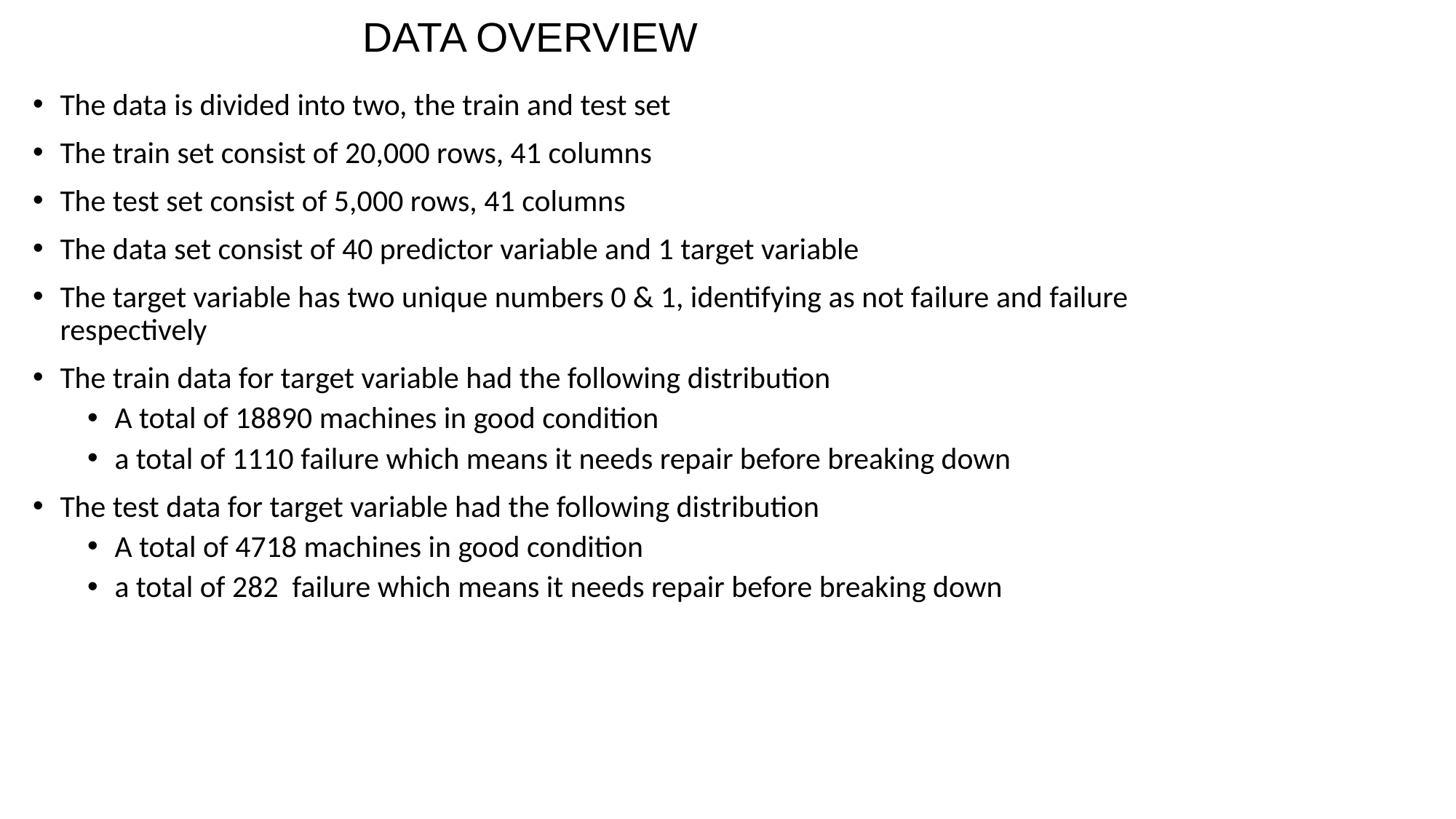

# DATA OVERVIEW
The data is divided into two, the train and test set
The train set consist of 20,000 rows, 41 columns
The test set consist of 5,000 rows, 41 columns
The data set consist of 40 predictor variable and 1 target variable
The target variable has two unique numbers 0 & 1, identifying as not failure and failure respectively
The train data for target variable had the following distribution
A total of 18890 machines in good condition
a total of 1110 failure which means it needs repair before breaking down
The test data for target variable had the following distribution
A total of 4718 machines in good condition
a total of 282  failure which means it needs repair before breaking down